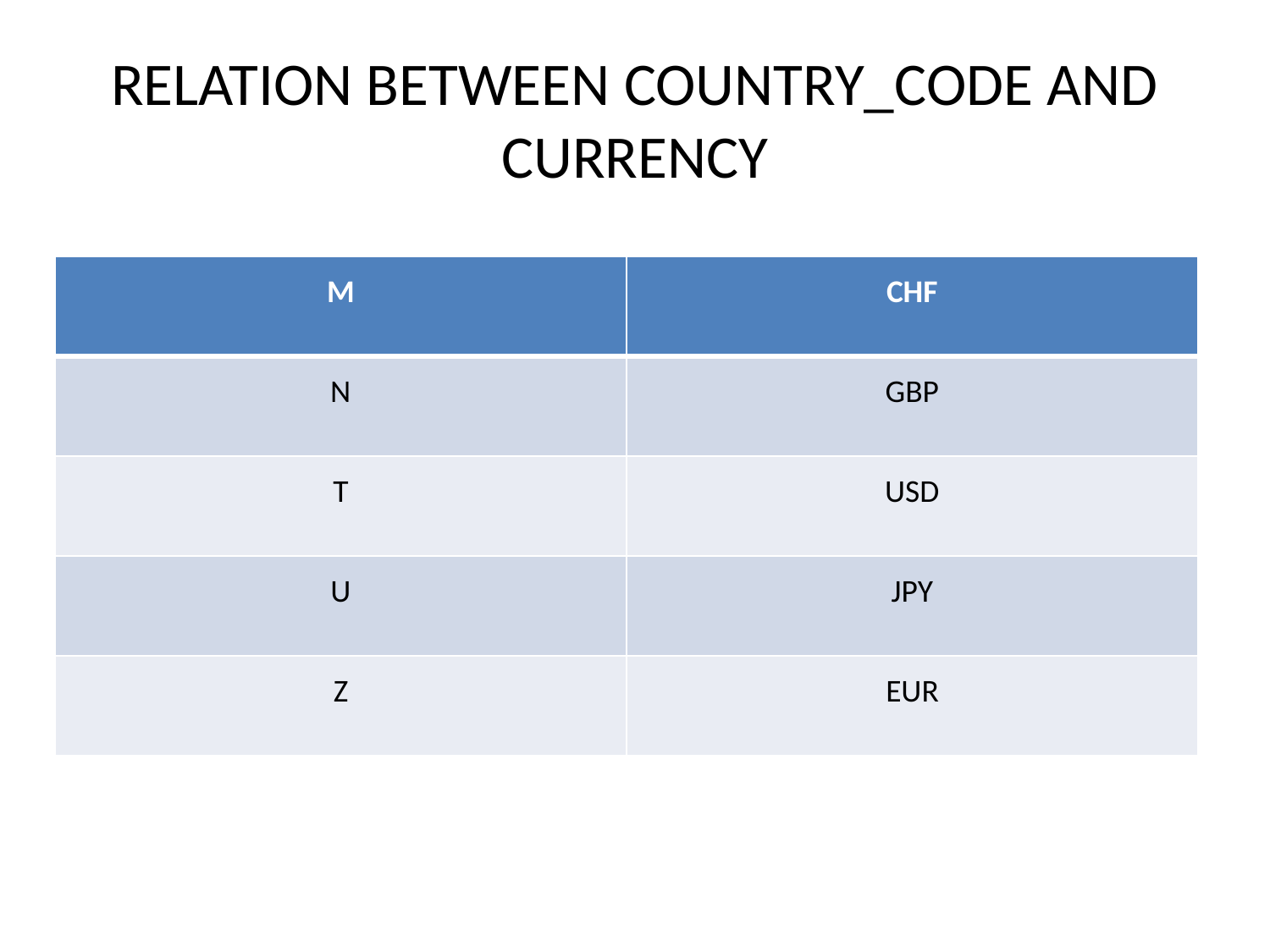

# RELATION BETWEEN COUNTRY_CODE AND CURRENCY
| M | CHF |
| --- | --- |
| N | GBP |
| T | USD |
| U | JPY |
| Z | EUR |